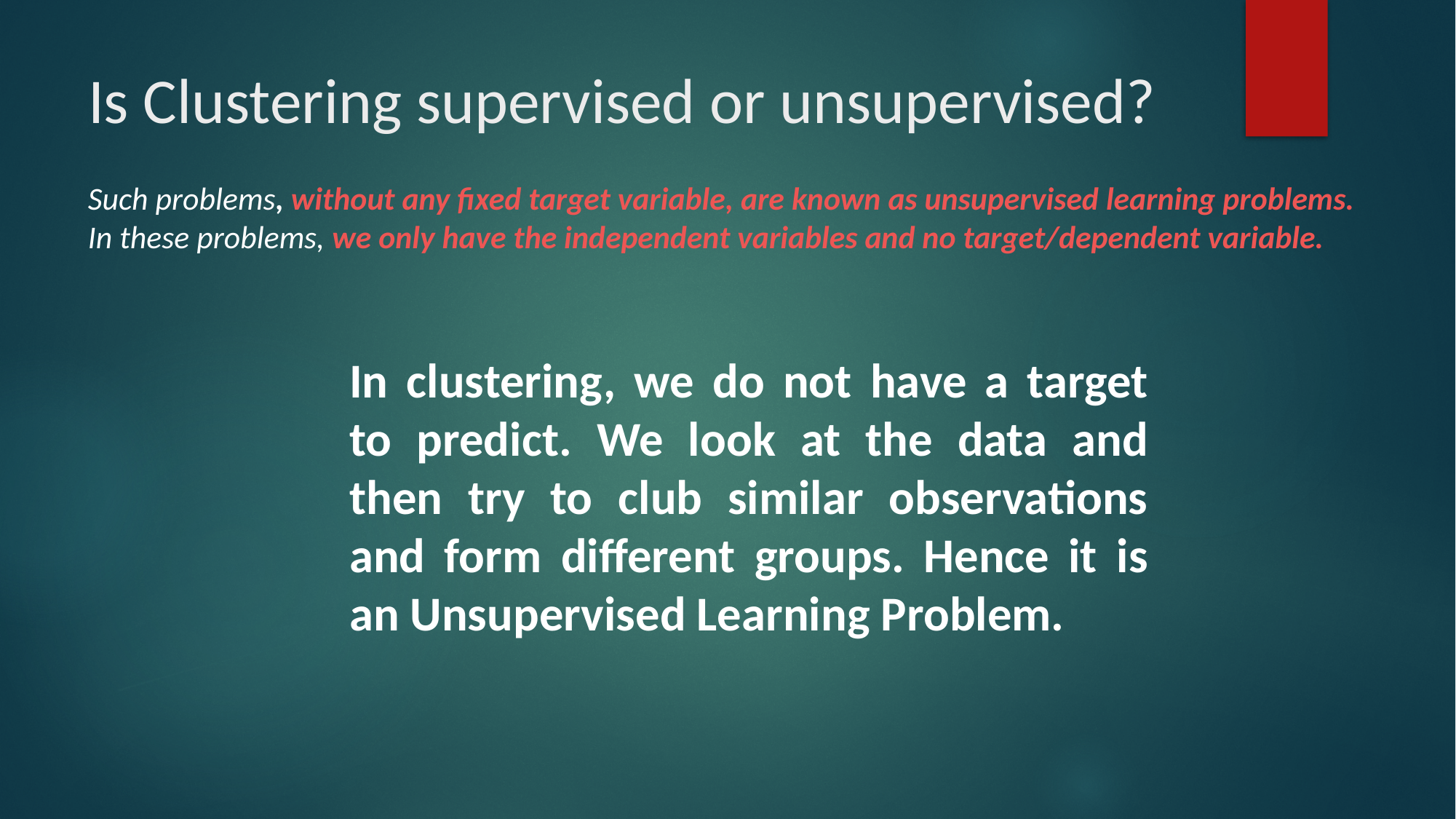

# Is Clustering supervised or unsupervised?
Such problems, without any fixed target variable, are known as unsupervised learning problems.
In these problems, we only have the independent variables and no target/dependent variable.
In clustering, we do not have a target to predict. We look at the data and then try to club similar observations and form different groups. Hence it is an Unsupervised Learning Problem.